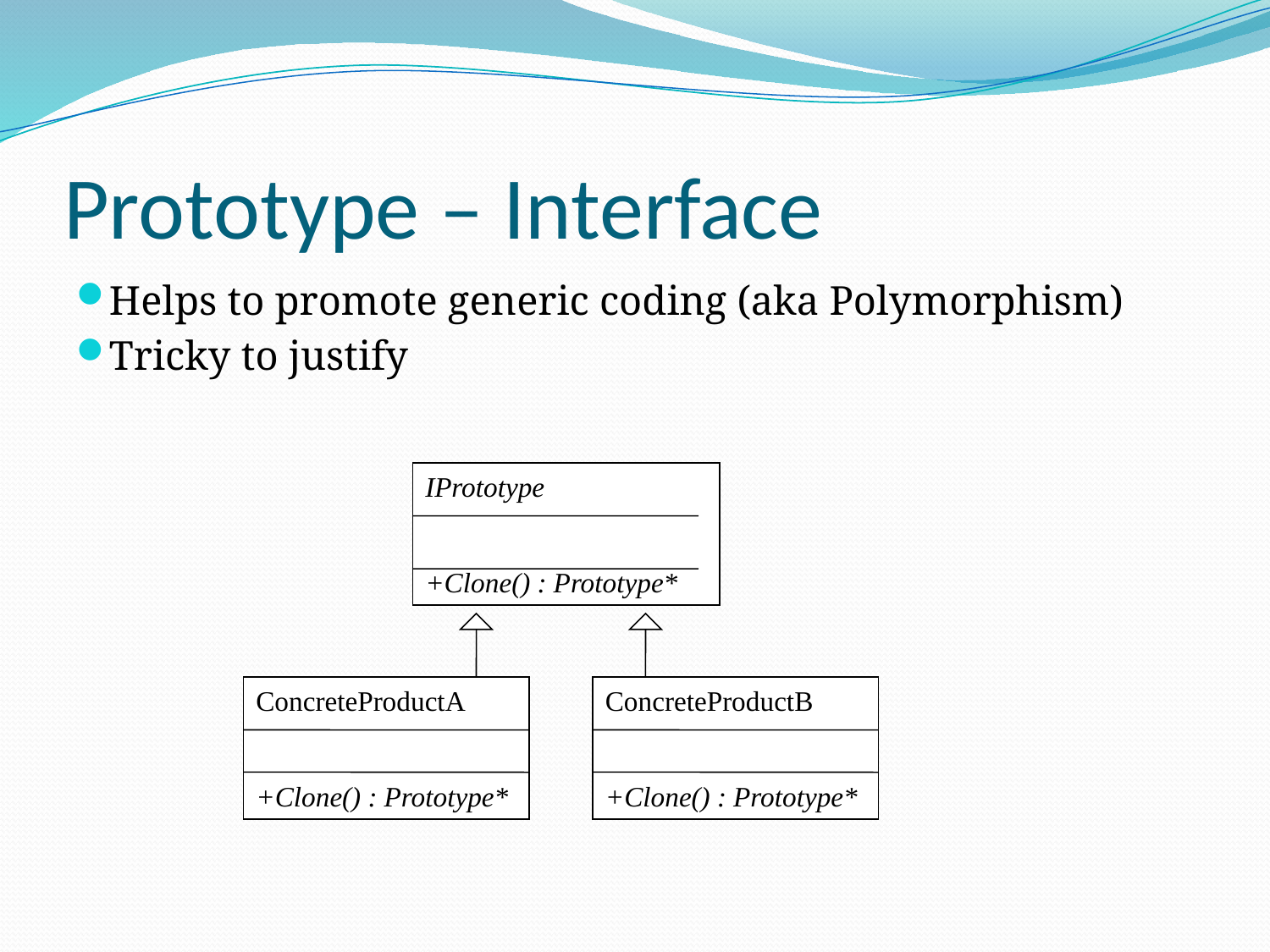

# Prototype – Interface
Helps to promote generic coding (aka Polymorphism)
Tricky to justify
IPrototype

+Clone() : Prototype*

ConcreteProductA

+Clone() : Prototype*
ConcreteProductB

+Clone() : Prototype*